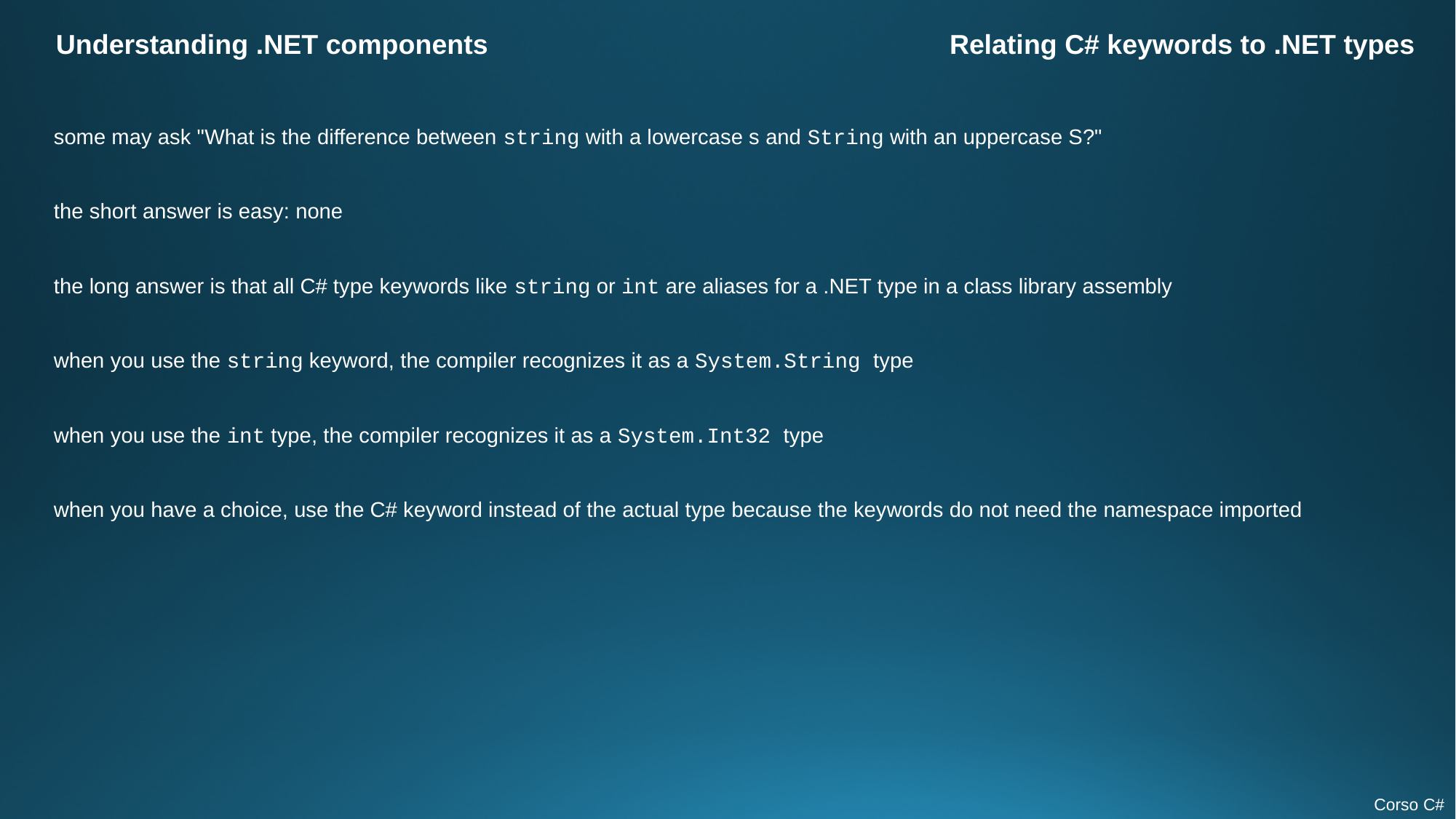

Understanding .NET components
Relating C# keywords to .NET types
some may ask "What is the difference between string with a lowercase s and String with an uppercase S?"
the short answer is easy: none
the long answer is that all C# type keywords like string or int are aliases for a .NET type in a class library assembly
when you use the string keyword, the compiler recognizes it as a System.String type
when you use the int type, the compiler recognizes it as a System.Int32 type
when you have a choice, use the C# keyword instead of the actual type because the keywords do not need the namespace imported
Corso C#